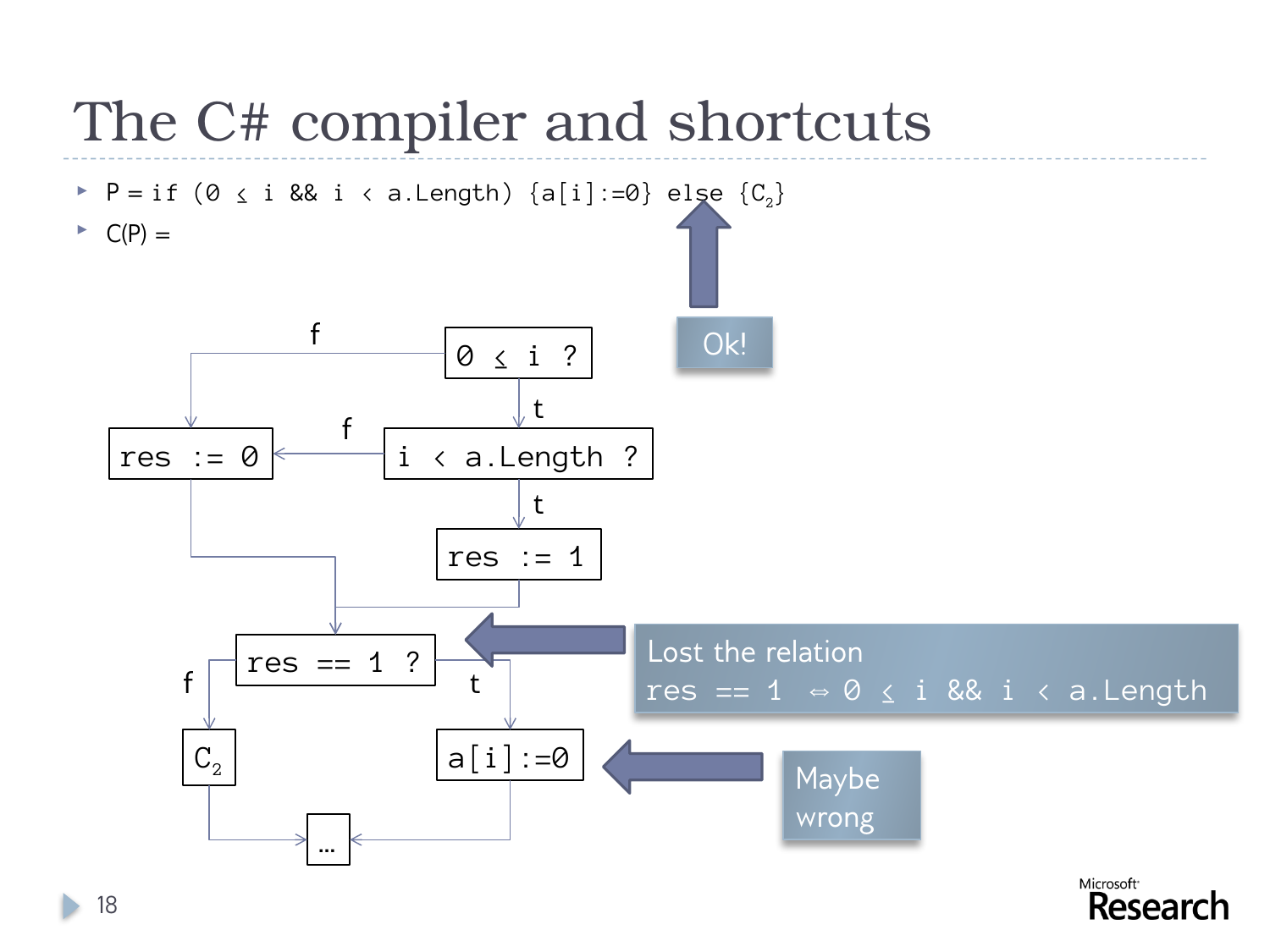

# The C# compiler and shortcuts
P = if (0 ≤ i && i < a.Length) {a[i]:=0} else {C2}
C(P) =

f
0 ≤ i ?
t
f
res := 0
i < a.Length ?
t
res := 1
res == 1 ?
f
t
C2
a[i]:=0
…
Ok!

Lost the relation
res == 1 ⇔ 0 ≤ i && i < a.Length

Maybe wrong
18